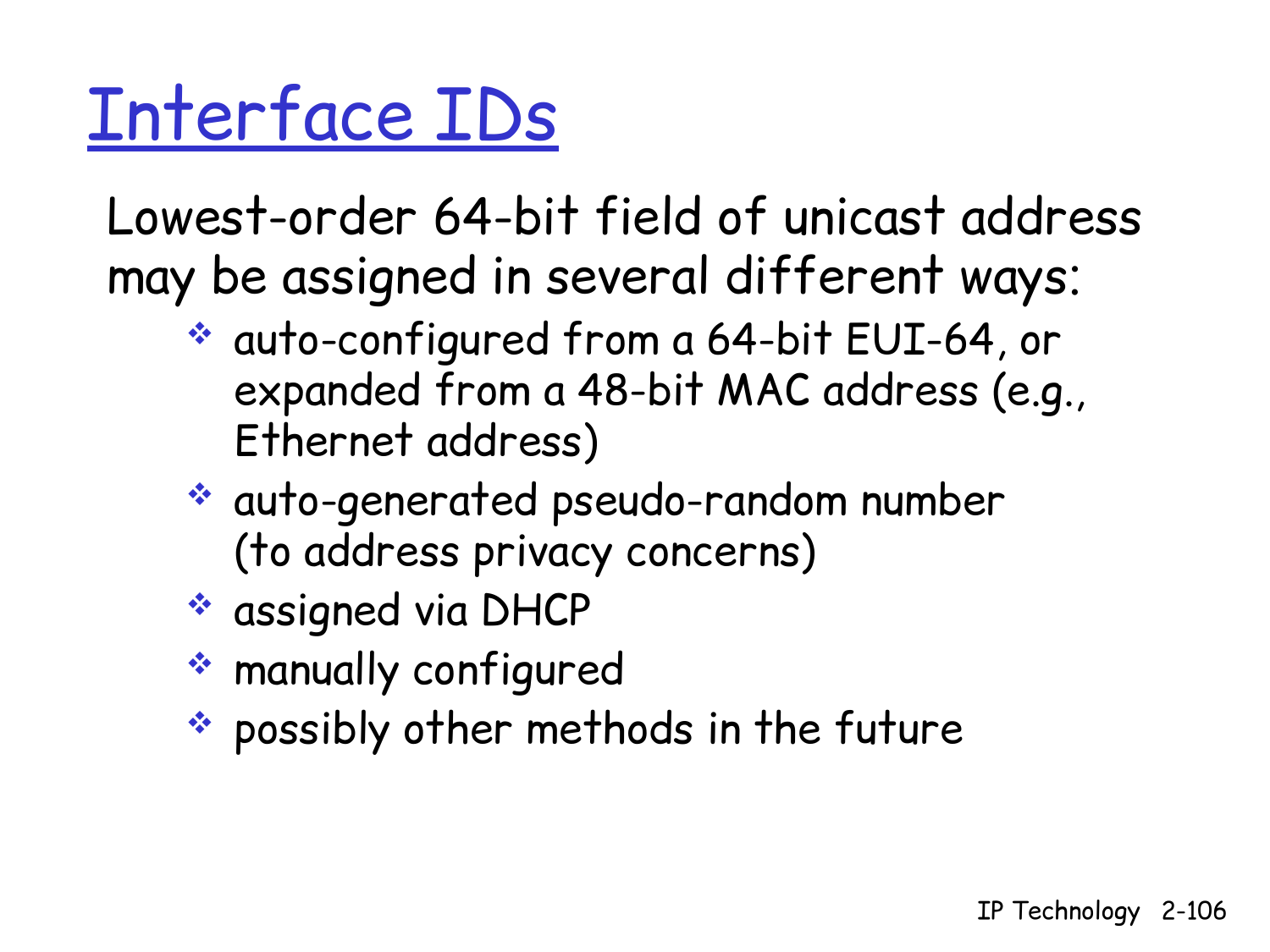

# Interface IDs
Lowest-order 64-bit field of unicast address may be assigned in several different ways:
auto-configured from a 64-bit EUI-64, or expanded from a 48-bit MAC address (e.g., Ethernet address)
auto-generated pseudo-random number
(to address privacy concerns)
assigned via DHCP
manually configured
possibly other methods in the future
IP Technology
2-106